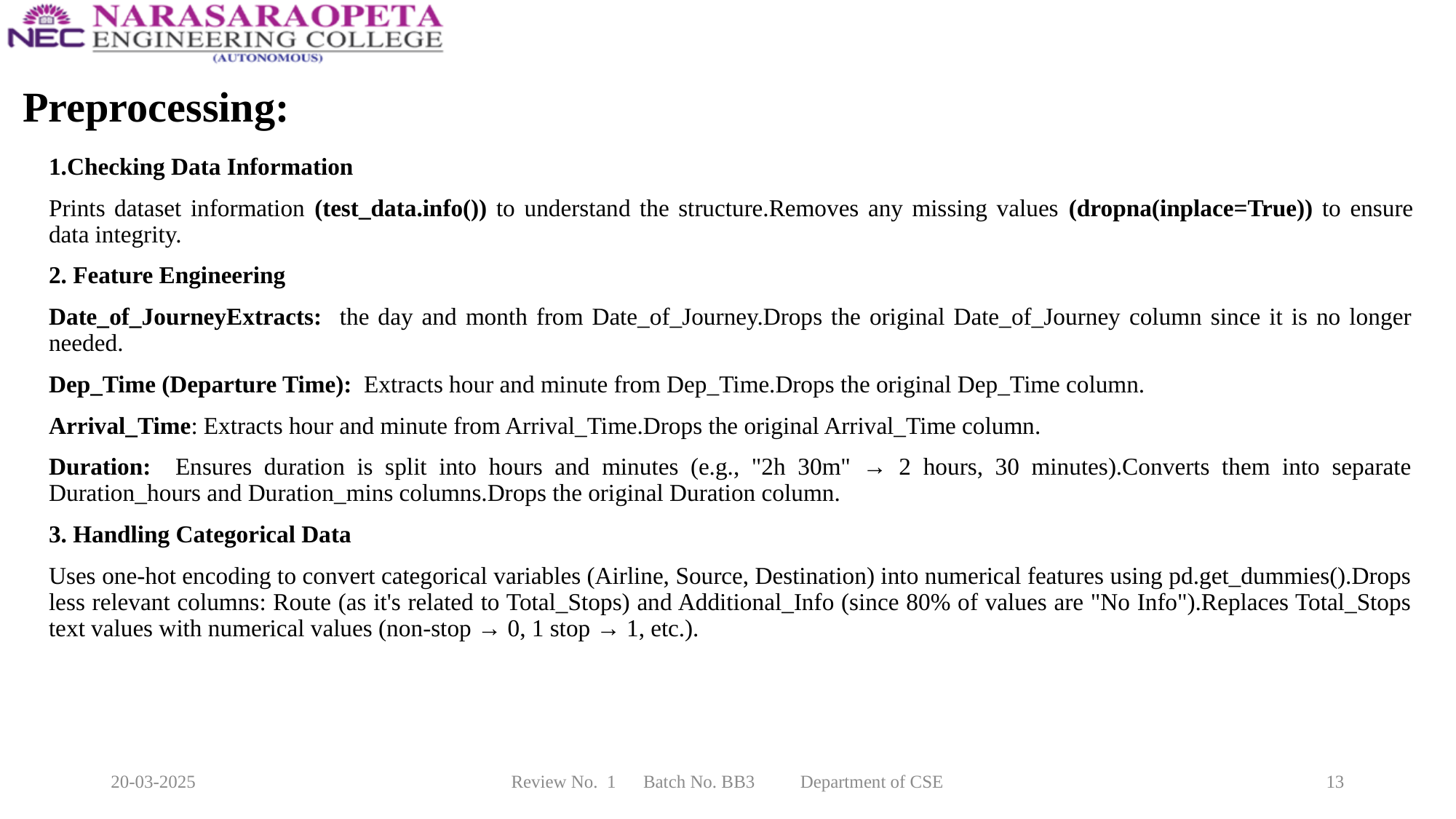

Data Set
Preprocessing:

1.Checking Data Information
Prints dataset information (test_data.info()) to understand the structure.Removes any missing values (dropna(inplace=True)) to ensure data integrity.
2. Feature Engineering
Date_of_JourneyExtracts:  the day and month from Date_of_Journey.Drops the original Date_of_Journey column since it is no longer needed.
Dep_Time (Departure Time):  Extracts hour and minute from Dep_Time.Drops the original Dep_Time column.
Arrival_Time: Extracts hour and minute from Arrival_Time.Drops the original Arrival_Time column.
Duration:  Ensures duration is split into hours and minutes (e.g., "2h 30m" → 2 hours, 30 minutes).Converts them into separate Duration_hours and Duration_mins columns.Drops the original Duration column.
3. Handling Categorical Data
Uses one-hot encoding to convert categorical variables (Airline, Source, Destination) into numerical features using pd.get_dummies().Drops less relevant columns: Route (as it's related to Total_Stops) and Additional_Info (since 80% of values are "No Info").Replaces Total_Stops text values with numerical values (non-stop → 0, 1 stop → 1, etc.).

20-03-2025
Review No.  1      Batch No. BB3          Department of CSE
13